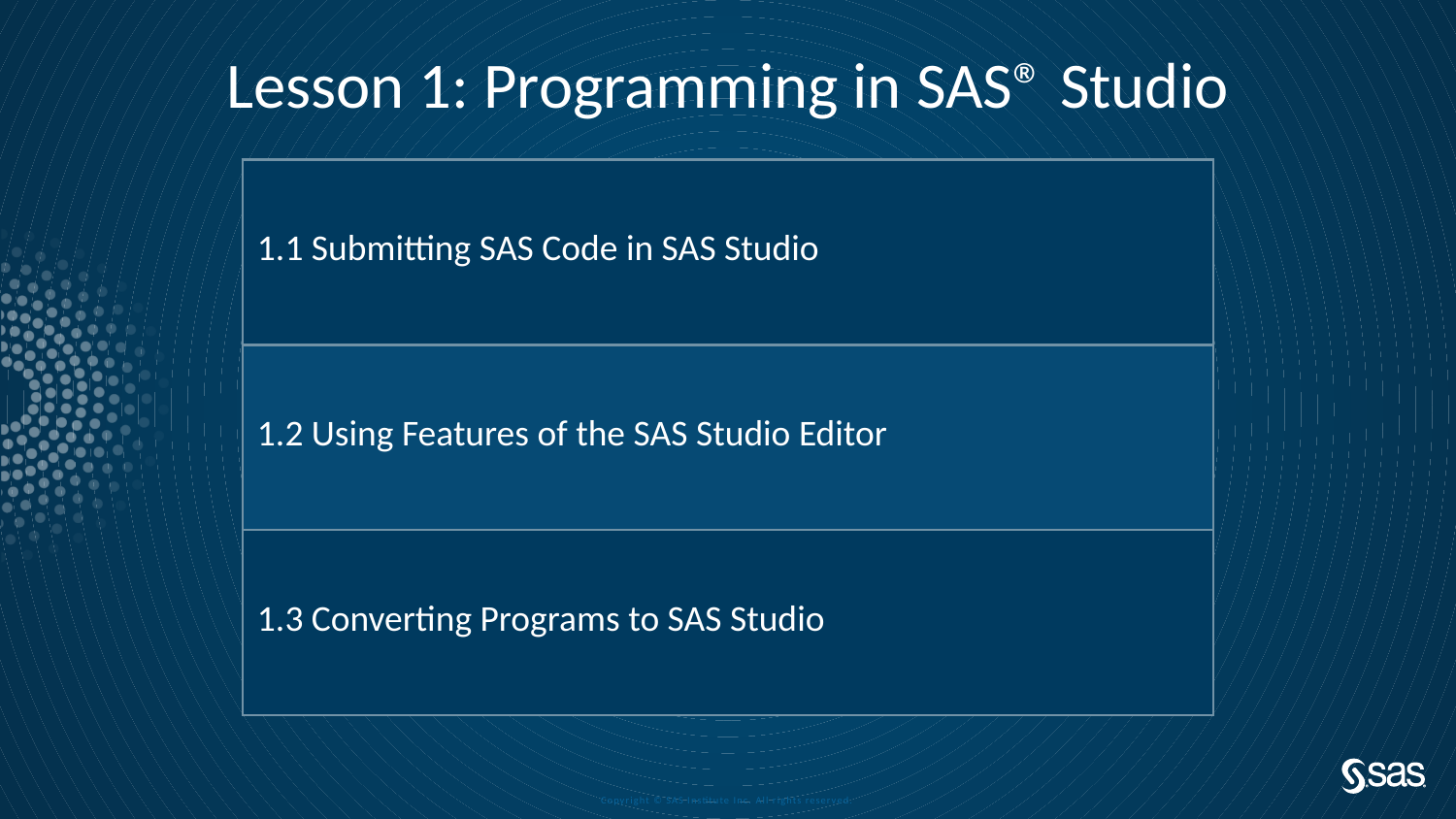

# Lesson 1: Programming in SAS® Studio
| 1.1 Submitting SAS Code in SAS Studio |
| --- |
| 1.2 Using Features of the SAS Studio Editor |
| 1.3 Converting Programs to SAS Studio |